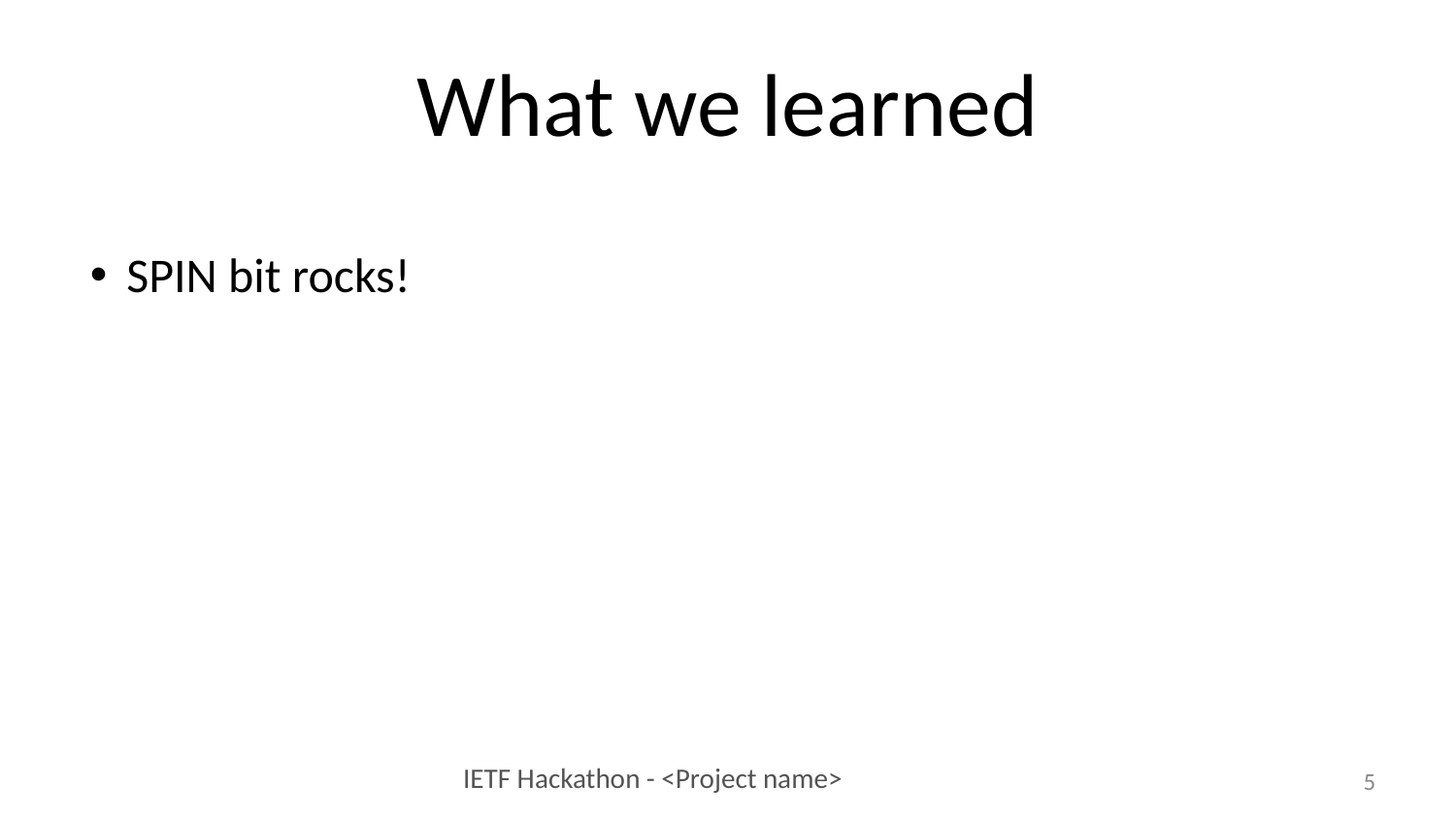

What we learned
SPIN bit rocks!
5